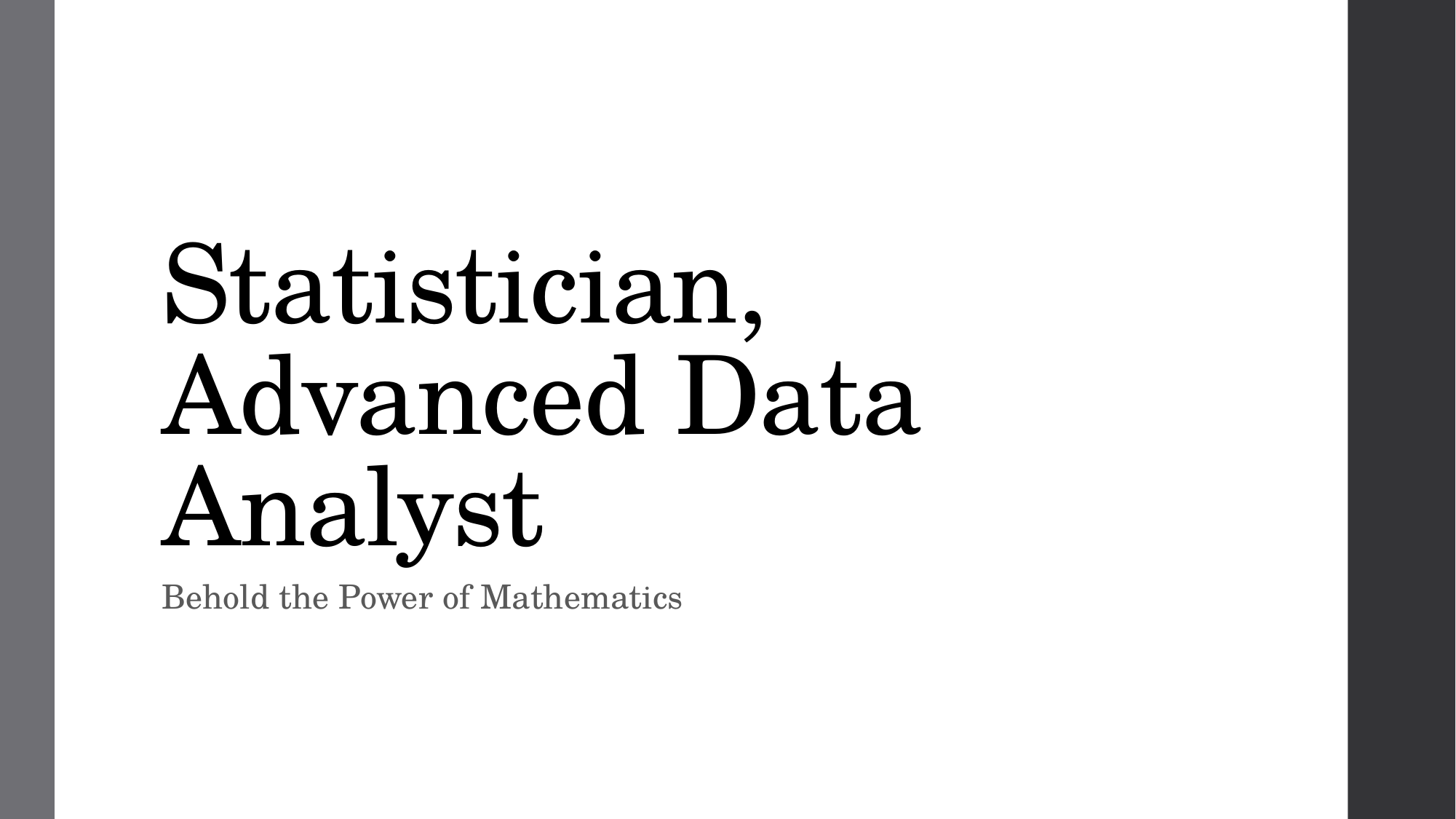

# Statistician, Advanced Data Analyst
Behold the Power of Mathematics